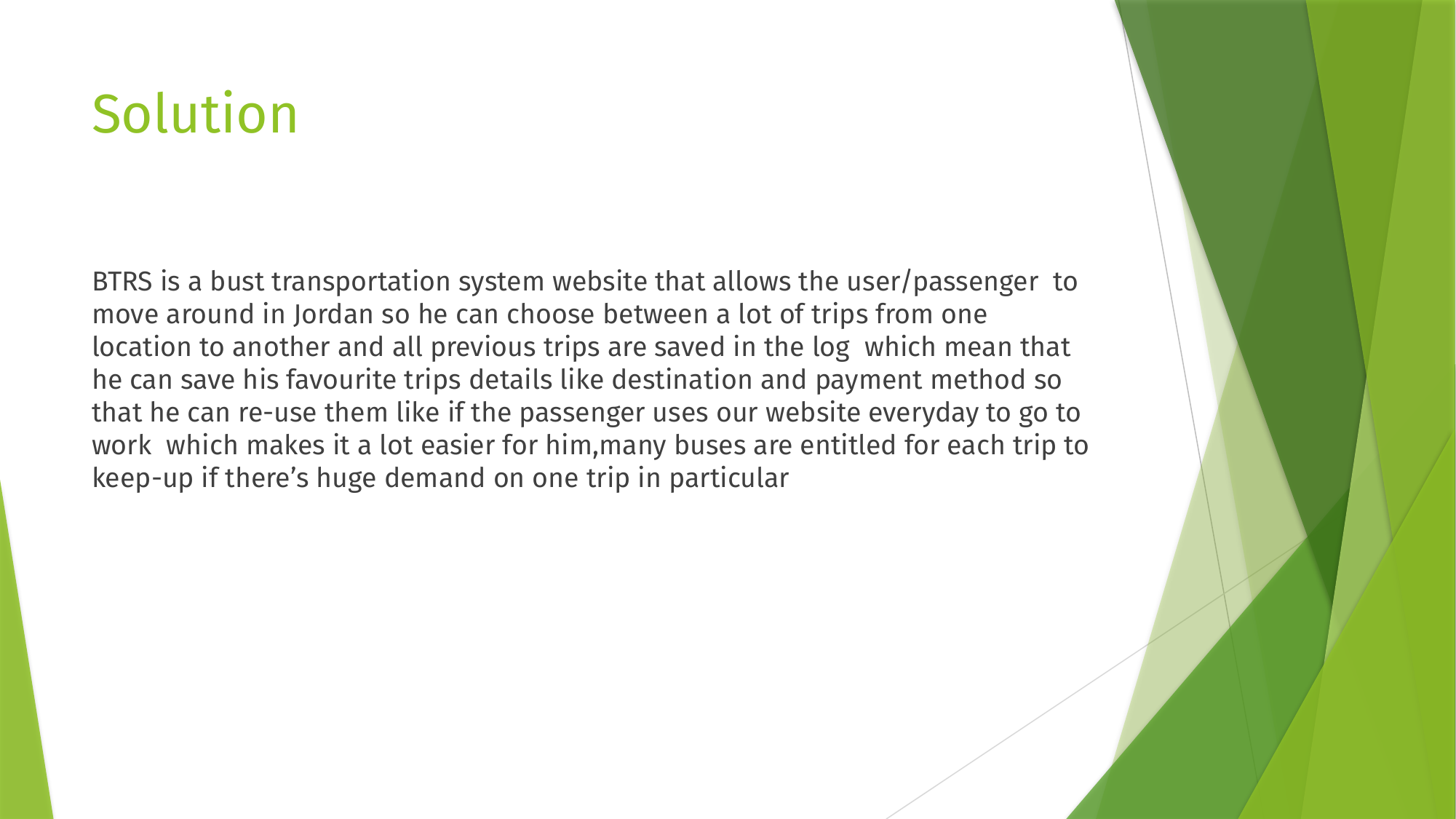

# Solution
BTRS is a bust transportation system website that allows the user/passenger  to move around in Jordan so he can choose between a lot of trips from one location to another and all previous trips are saved in the log  which mean that he can save his favourite trips details like destination and payment method so that he can re-use them like if the passenger uses our website everyday to go to work  which makes it a lot easier for him,many buses are entitled for each trip to keep-up if there’s huge demand on one trip in particular